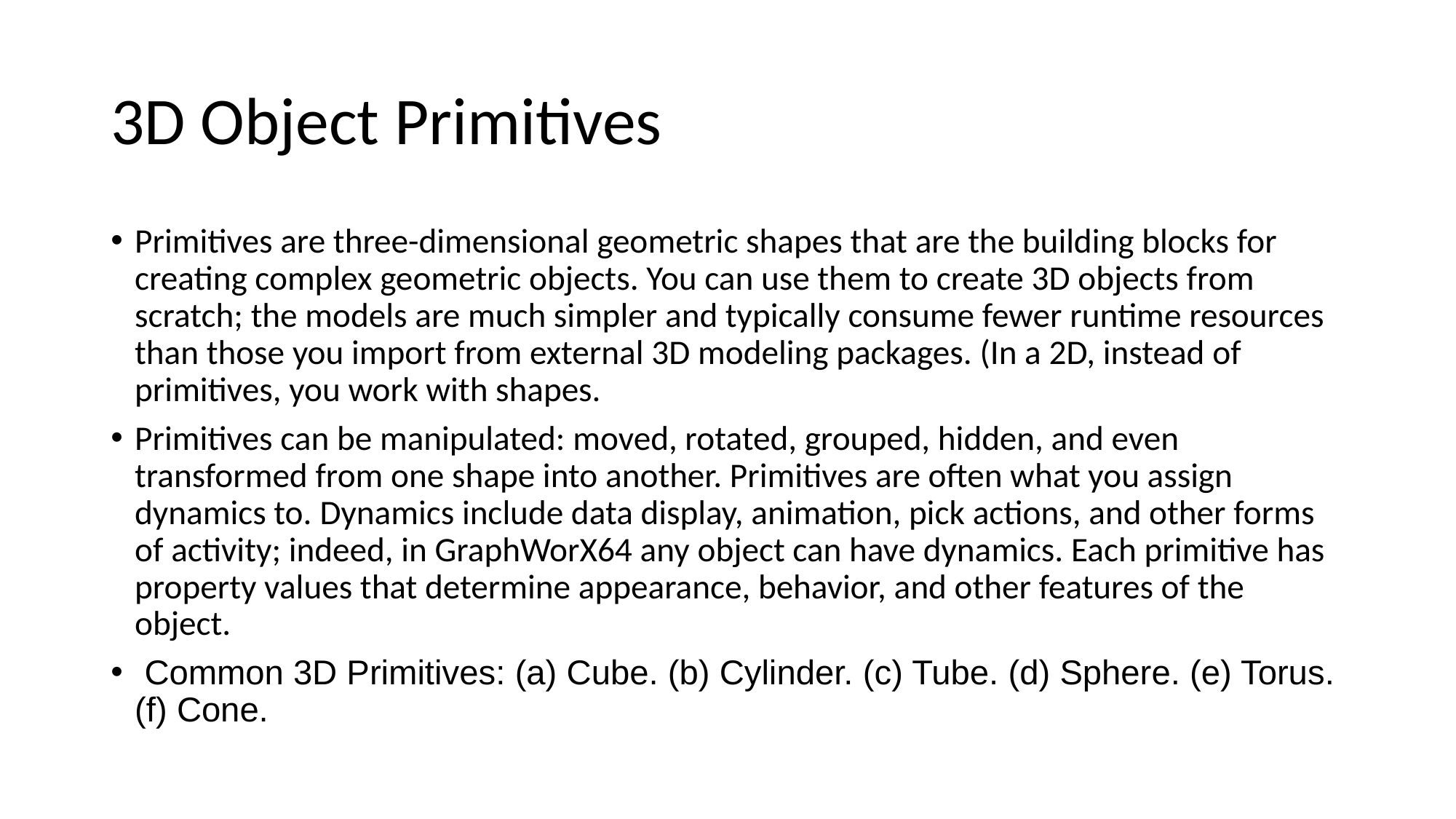

# 3D Object Primitives
Primitives are three-dimensional geometric shapes that are the building blocks for creating complex geometric objects. You can use them to create 3D objects from scratch; the models are much simpler and typically consume fewer runtime resources than those you import from external 3D modeling packages. (In a 2D, instead of primitives, you work with shapes.
Primitives can be manipulated: moved, rotated, grouped, hidden, and even transformed from one shape into another. Primitives are often what you assign dynamics to. Dynamics include data display, animation, pick actions, and other forms of activity; indeed, in GraphWorX64 any object can have dynamics. Each primitive has property values that determine appearance, behavior, and other features of the object.
 Common 3D Primitives: (a) Cube. (b) Cylinder. (c) Tube. (d) Sphere. (e) Torus. (f) Cone.